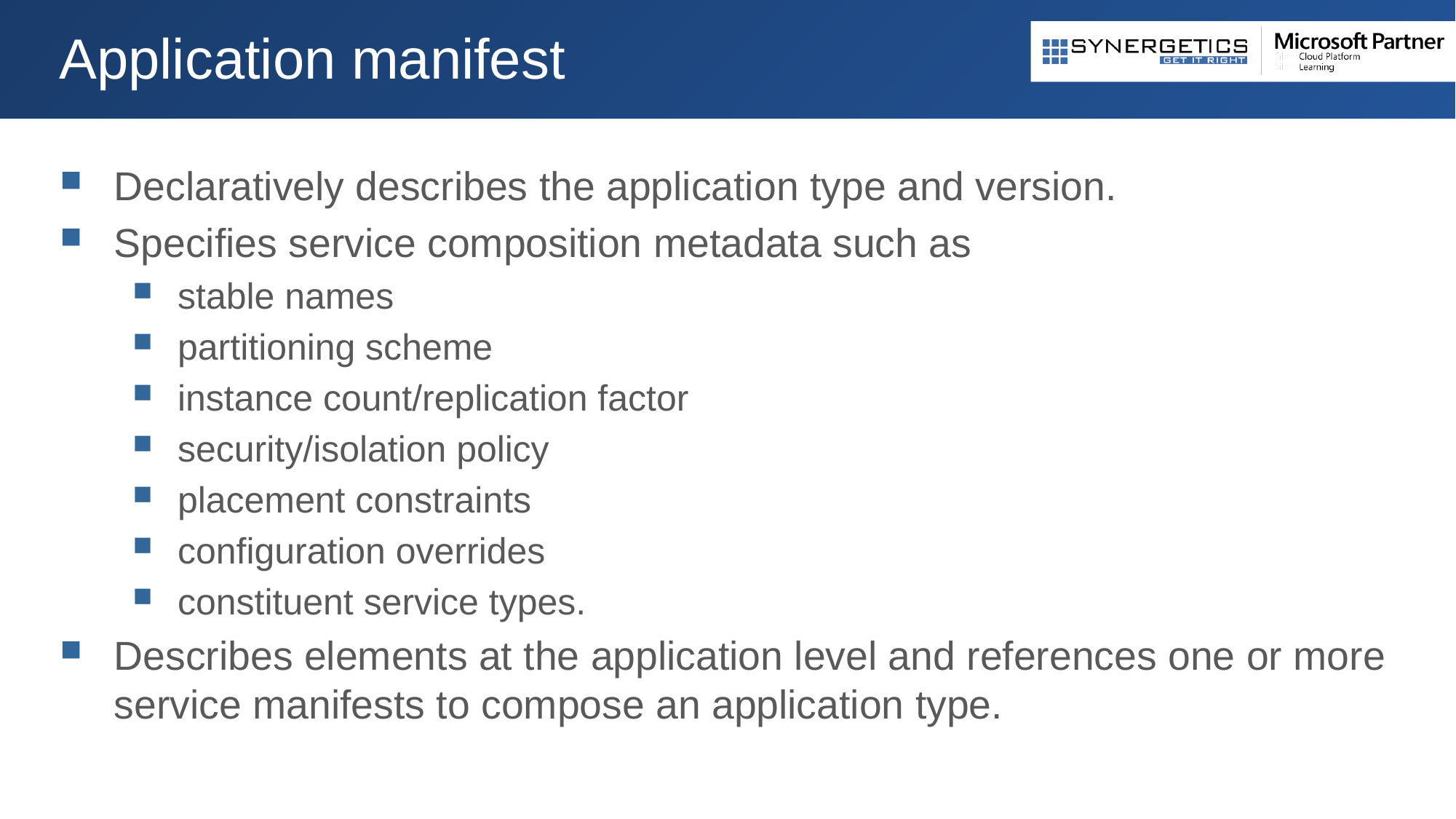

# Application manifest
Declaratively describes the application type and version.
Specifies service composition metadata such as
stable names
partitioning scheme
instance count/replication factor
security/isolation policy
placement constraints
configuration overrides
constituent service types.
Describes elements at the application level and references one or more service manifests to compose an application type.